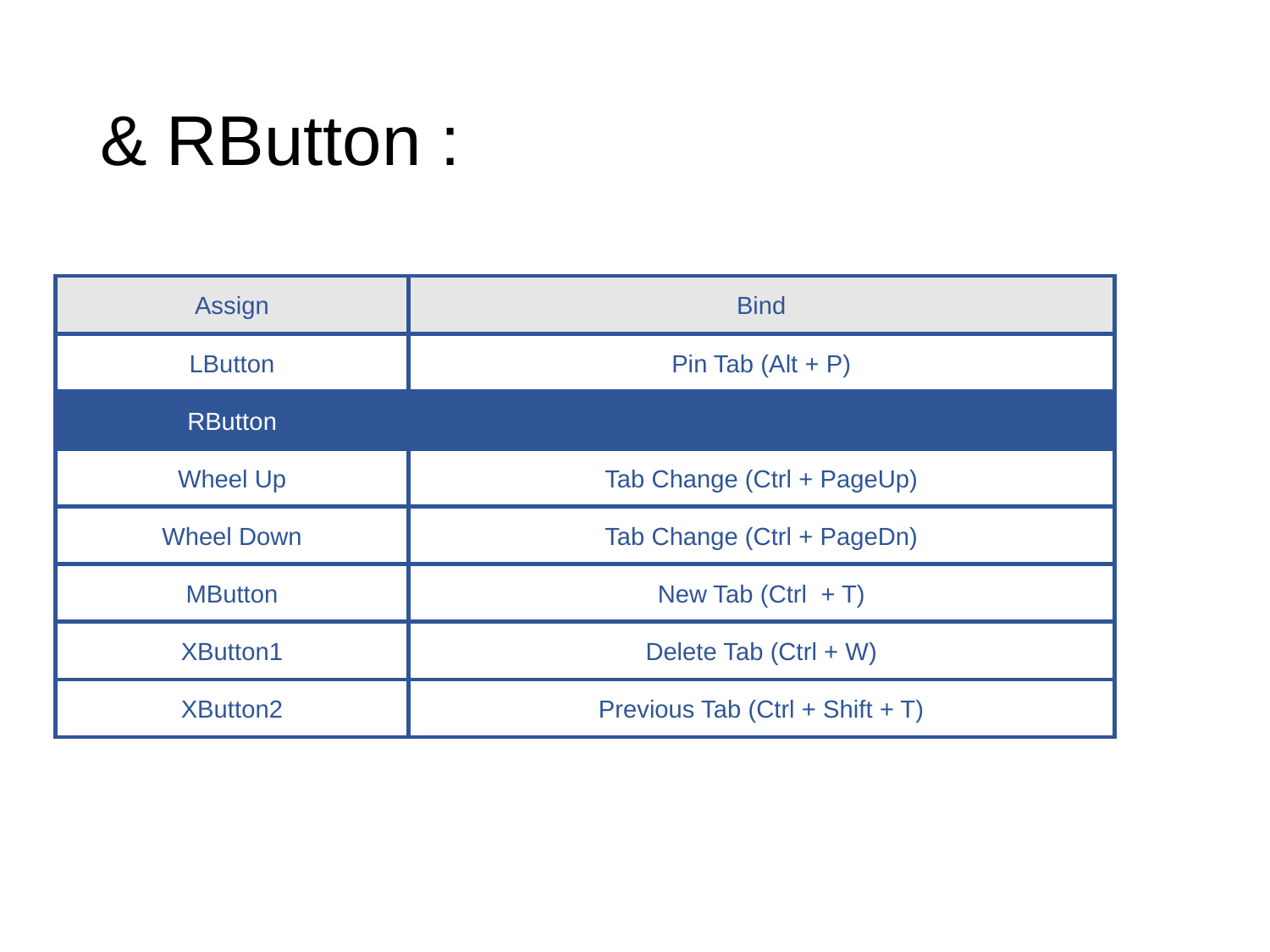

# & RButton :
Assign
Bind
LButton
Pin Tab (Alt + P)
RButton

Wheel Up
Tab Change (Ctrl + PageUp)
Wheel Down
Tab Change (Ctrl + PageDn)
MButton
New Tab (Ctrl  + T)
XButton1
Delete Tab (Ctrl + W)
XButton2
Previous Tab (Ctrl + Shift + T)